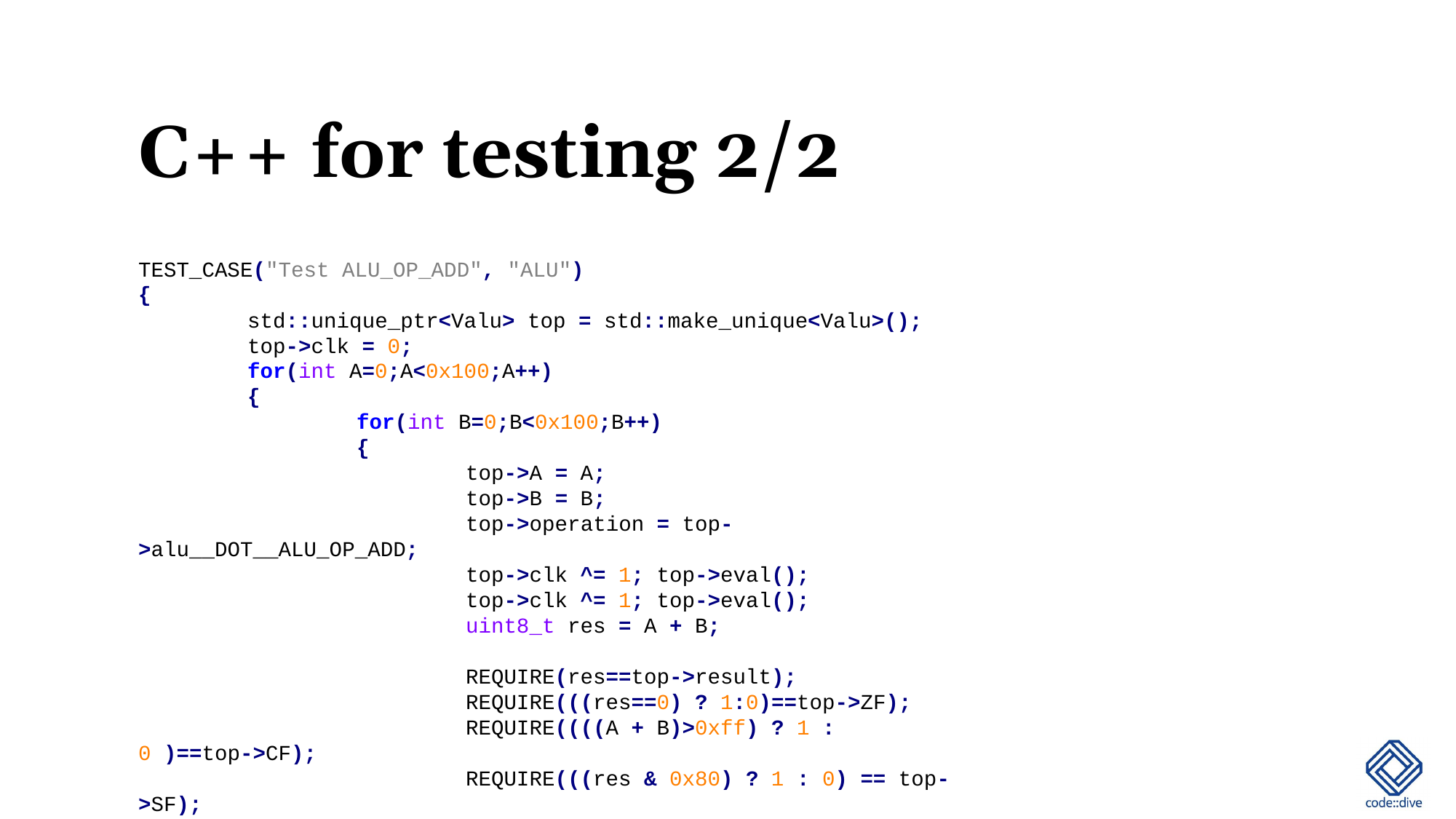

# C++ for testing 2/2
TEST_CASE("Test ALU_OP_ADD", "ALU")
{
	std::unique_ptr<Valu> top = std::make_unique<Valu>();
	top->clk = 0;
	for(int A=0;A<0x100;A++)
	{
		for(int B=0;B<0x100;B++)
		{
			top->A = A;
			top->B = B;
			top->operation = top->alu__DOT__ALU_OP_ADD;
			top->clk ^= 1; top->eval();
			top->clk ^= 1; top->eval();
			uint8_t res = A + B;
			REQUIRE(res==top->result);
			REQUIRE(((res==0) ? 1:0)==top->ZF);
			REQUIRE((((A + B)>0xff) ? 1 : 0 )==top->CF);
			REQUIRE(((res & 0x80) ? 1 : 0) == top->SF);
		}
	}
}